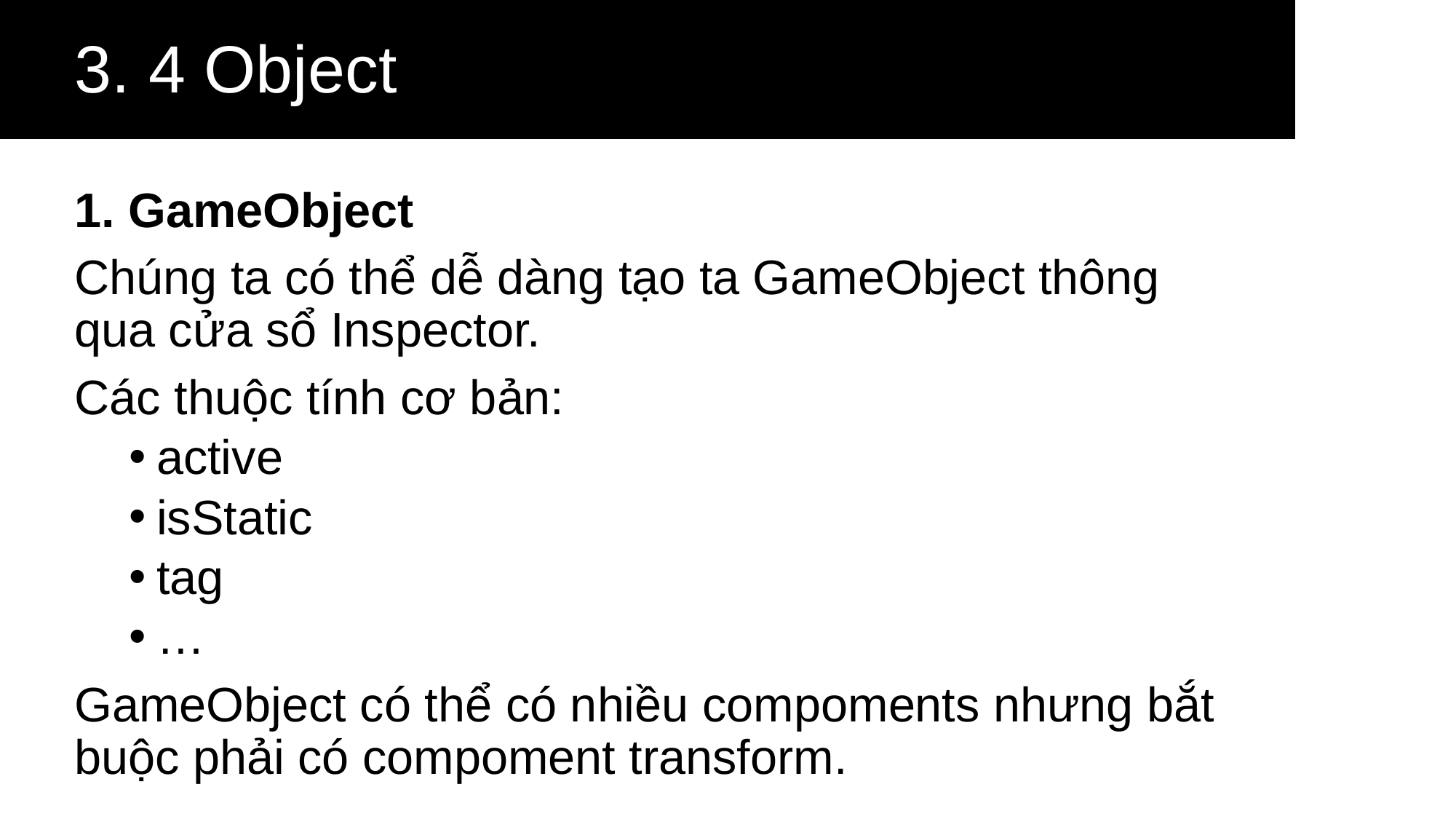

3. 4 Object
1. GameObject
Chúng ta có thể dễ dàng tạo ta GameObject thông qua cửa sổ Inspector.
Các thuộc tính cơ bản:
active
isStatic
tag
…
GameObject có thể có nhiều compoments nhưng bắt buộc phải có compoment transform.